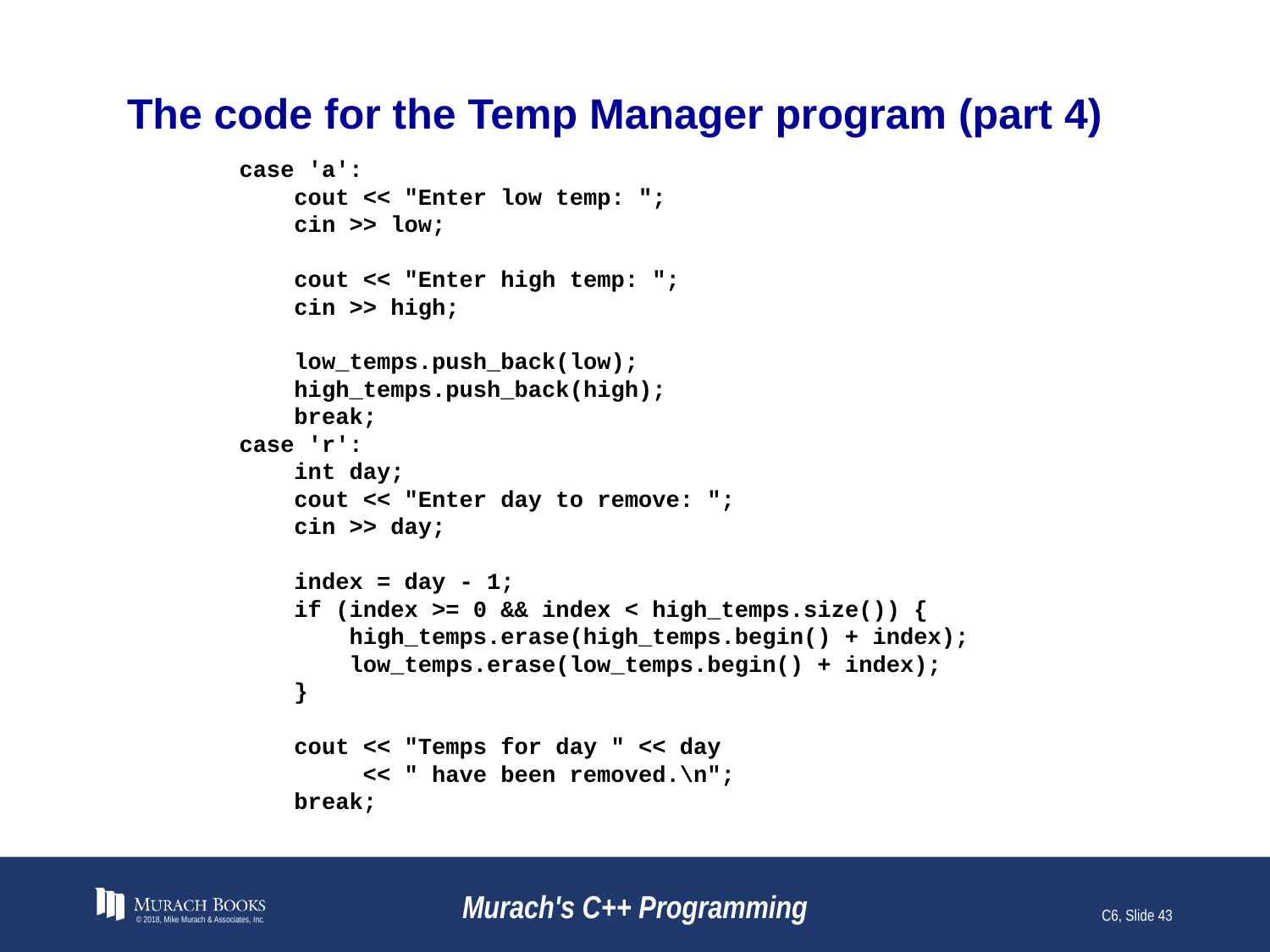

# The code for the Temp Manager program (part 4)
        case 'a':
            cout << "Enter low temp: ";
            cin >> low;

            cout << "Enter high temp: ";
            cin >> high;

            low_temps.push_back(low);
            high_temps.push_back(high);
            break;
        case 'r':
            int day;
            cout << "Enter day to remove: ";
            cin >> day;

            index = day - 1;
            if (index >= 0 && index < high_temps.size()) {
                high_temps.erase(high_temps.begin() + index);
                low_temps.erase(low_temps.begin() + index);
            }

            cout << "Temps for day " << day
                 << " have been removed.\n";
            break;
© 2018, Mike Murach & Associates, Inc.
Murach's C++ Programming

C6, Slide 43